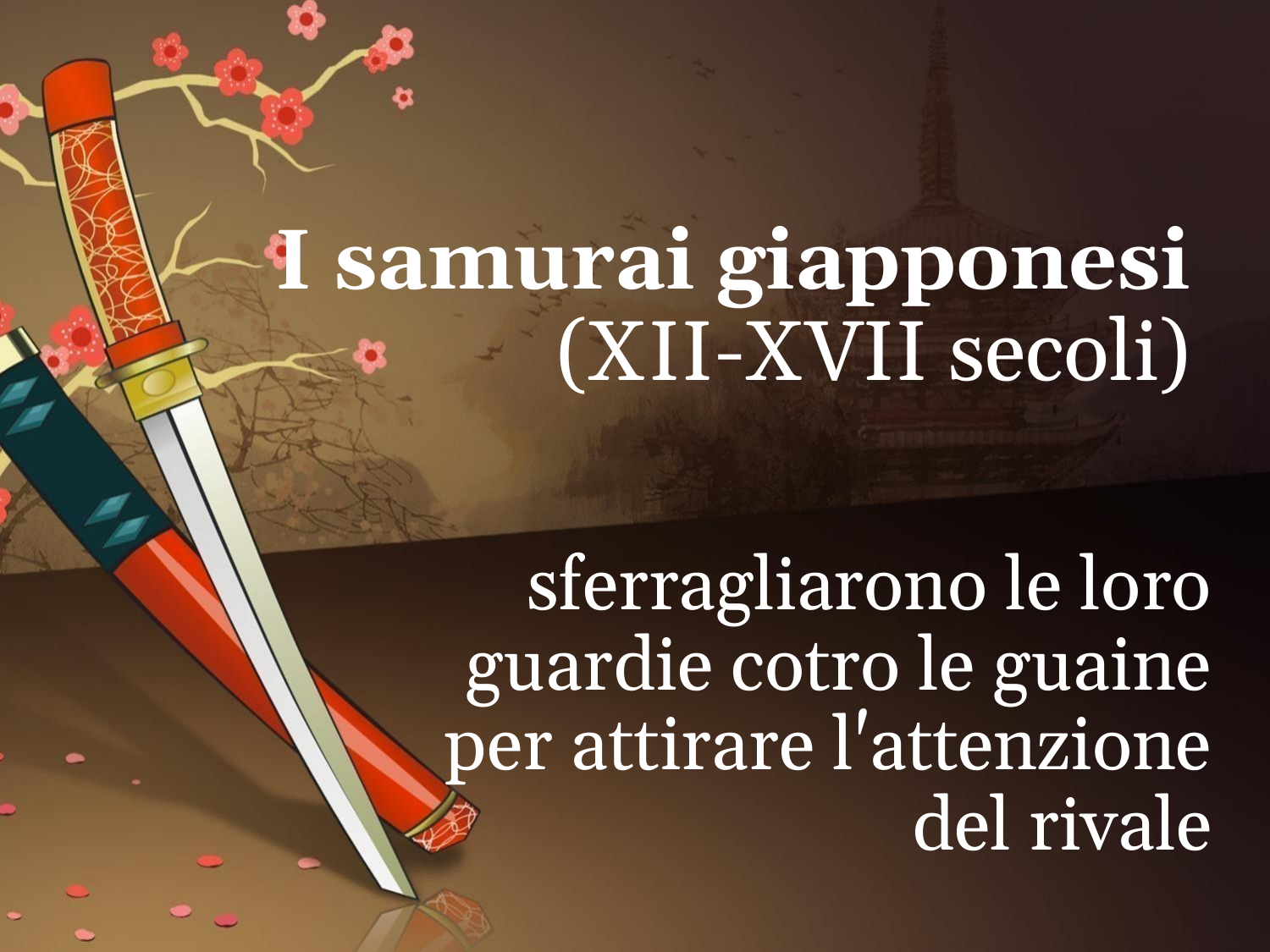

# I samurai giapponesi (XII-XVII secoli)
sferragliarono le loro guardie cotro le guaine per attirare l'attenzione del rivale